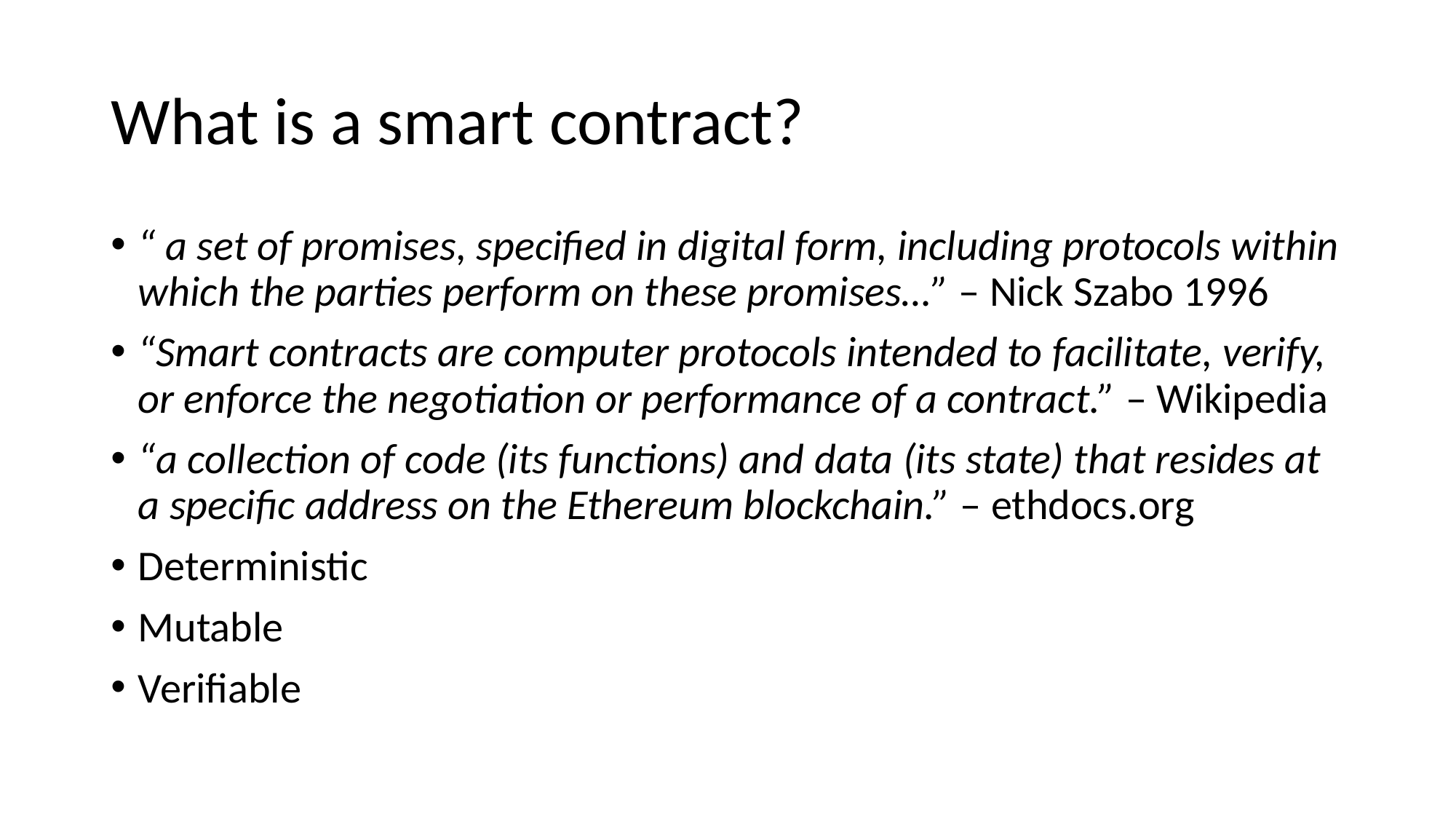

# What is a smart contract?
“ a set of promises, specified in digital form, including protocols within which the parties perform on these promises…” – Nick Szabo 1996
“Smart contracts are computer protocols intended to facilitate, verify, or enforce the negotiation or performance of a contract.” – Wikipedia
“a collection of code (its functions) and data (its state) that resides at a specific address on the Ethereum blockchain.” – ethdocs.org
Deterministic
Mutable
Verifiable